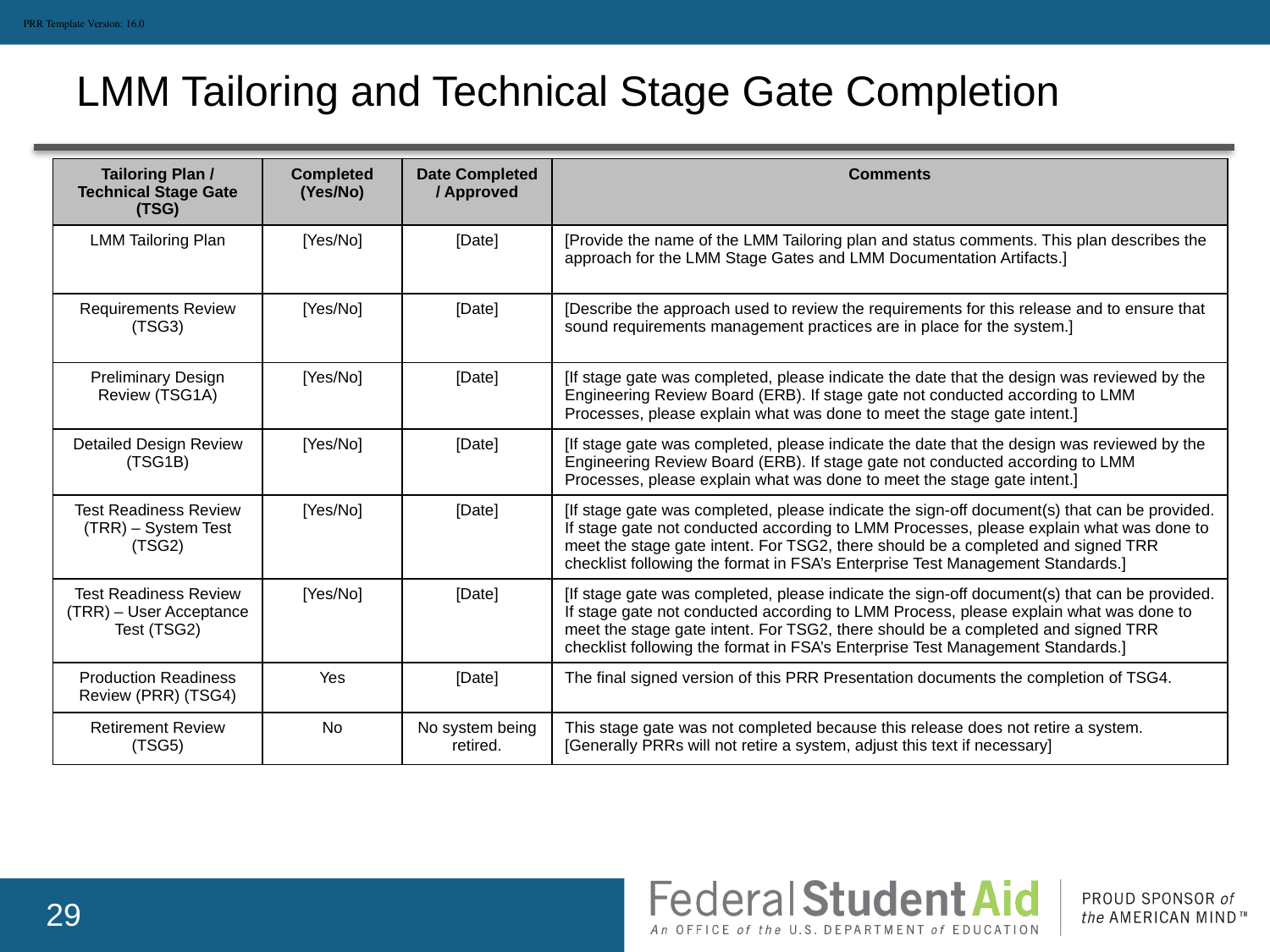

PRR Template Version: 16.0
# LMM Tailoring and Technical Stage Gate Completion
| Tailoring Plan / Technical Stage Gate (TSG) | Completed (Yes/No) | Date Completed / Approved | Comments |
| --- | --- | --- | --- |
| LMM Tailoring Plan | [Yes/No] | [Date] | [Provide the name of the LMM Tailoring plan and status comments. This plan describes the approach for the LMM Stage Gates and LMM Documentation Artifacts.] |
| Requirements Review (TSG3) | [Yes/No] | [Date] | [Describe the approach used to review the requirements for this release and to ensure that sound requirements management practices are in place for the system.] |
| Preliminary Design Review (TSG1A) | [Yes/No] | [Date] | [If stage gate was completed, please indicate the date that the design was reviewed by the Engineering Review Board (ERB). If stage gate not conducted according to LMM Processes, please explain what was done to meet the stage gate intent.] |
| Detailed Design Review (TSG1B) | [Yes/No] | [Date] | [If stage gate was completed, please indicate the date that the design was reviewed by the Engineering Review Board (ERB). If stage gate not conducted according to LMM Processes, please explain what was done to meet the stage gate intent.] |
| Test Readiness Review (TRR) – System Test (TSG2) | [Yes/No] | [Date] | [If stage gate was completed, please indicate the sign-off document(s) that can be provided. If stage gate not conducted according to LMM Processes, please explain what was done to meet the stage gate intent. For TSG2, there should be a completed and signed TRR checklist following the format in FSA’s Enterprise Test Management Standards.] |
| Test Readiness Review (TRR) – User Acceptance Test (TSG2) | [Yes/No] | [Date] | [If stage gate was completed, please indicate the sign-off document(s) that can be provided. If stage gate not conducted according to LMM Process, please explain what was done to meet the stage gate intent. For TSG2, there should be a completed and signed TRR checklist following the format in FSA’s Enterprise Test Management Standards.] |
| Production Readiness Review (PRR) (TSG4) | Yes | [Date] | The final signed version of this PRR Presentation documents the completion of TSG4. |
| Retirement Review (TSG5) | No | No system being retired. | This stage gate was not completed because this release does not retire a system. [Generally PRRs will not retire a system, adjust this text if necessary] |